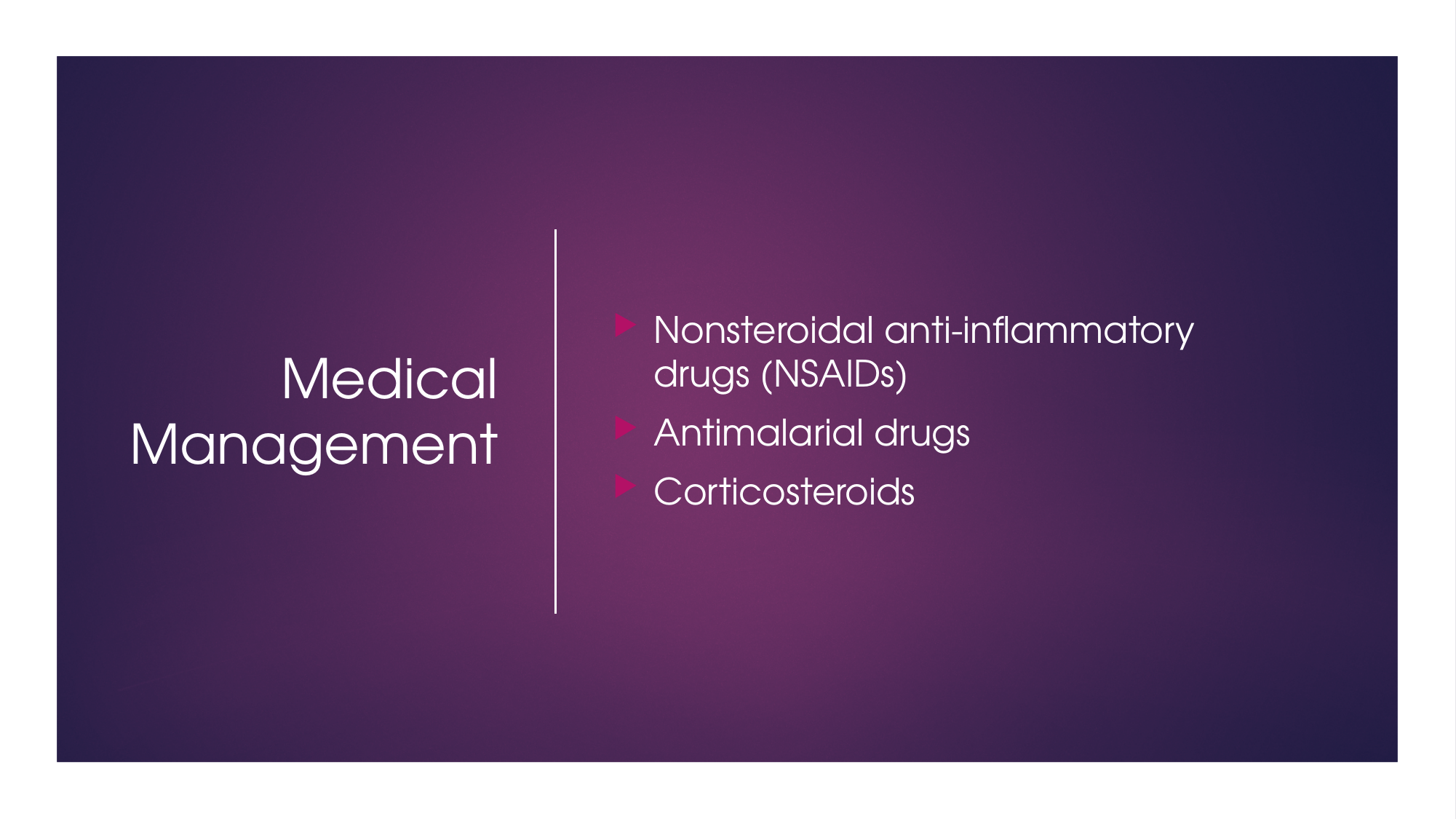

# Medical Management
Nonsteroidal anti-inflammatory drugs (NSAIDs)
Antimalarial drugs
Corticosteroids